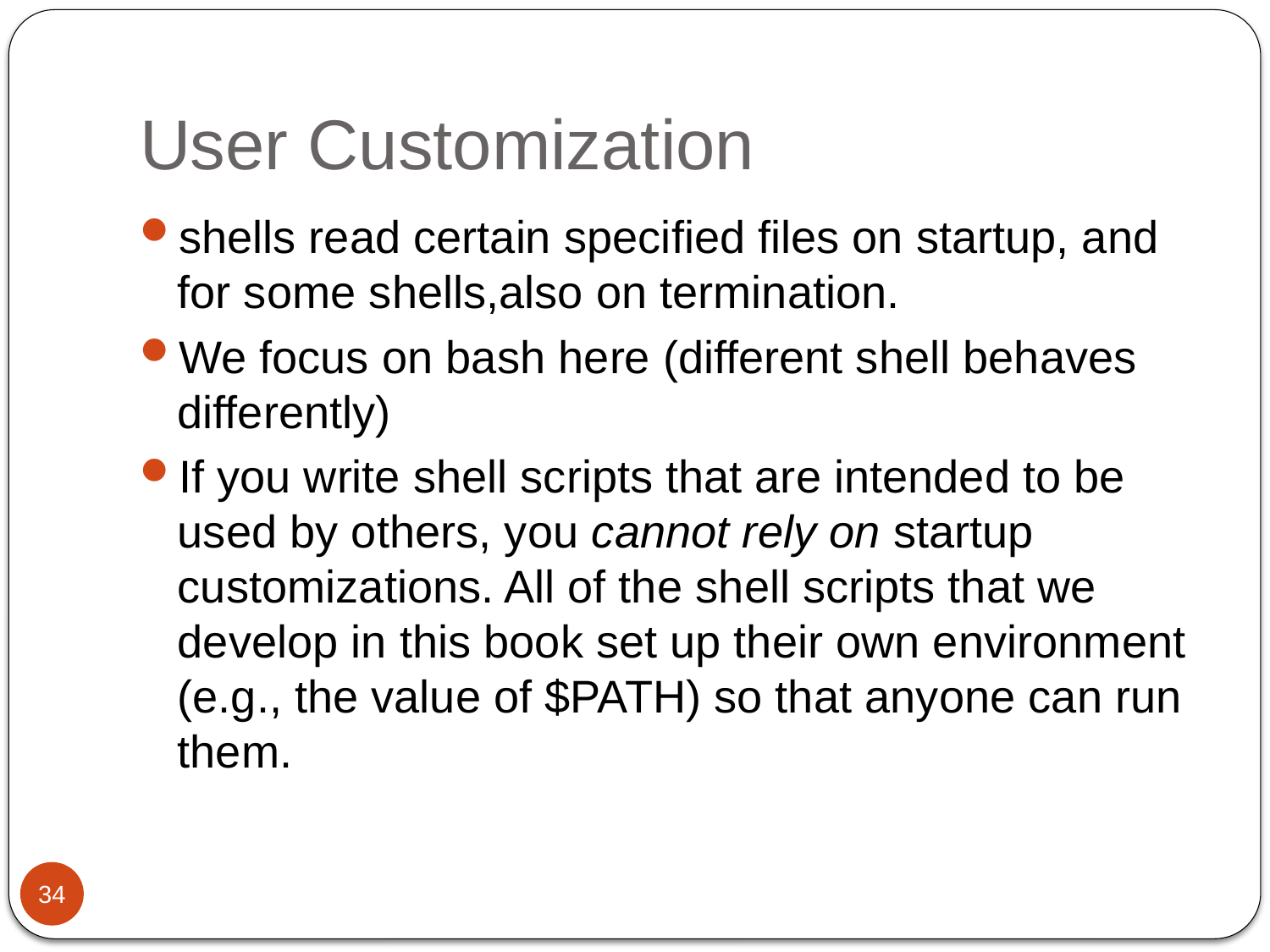

# User Customization
shells read certain specified files on startup, and for some shells,also on termination.
We focus on bash here (different shell behaves differently)
If you write shell scripts that are intended to be used by others, you cannot rely on startup customizations. All of the shell scripts that we develop in this book set up their own environment (e.g., the value of $PATH) so that anyone can run them.

34